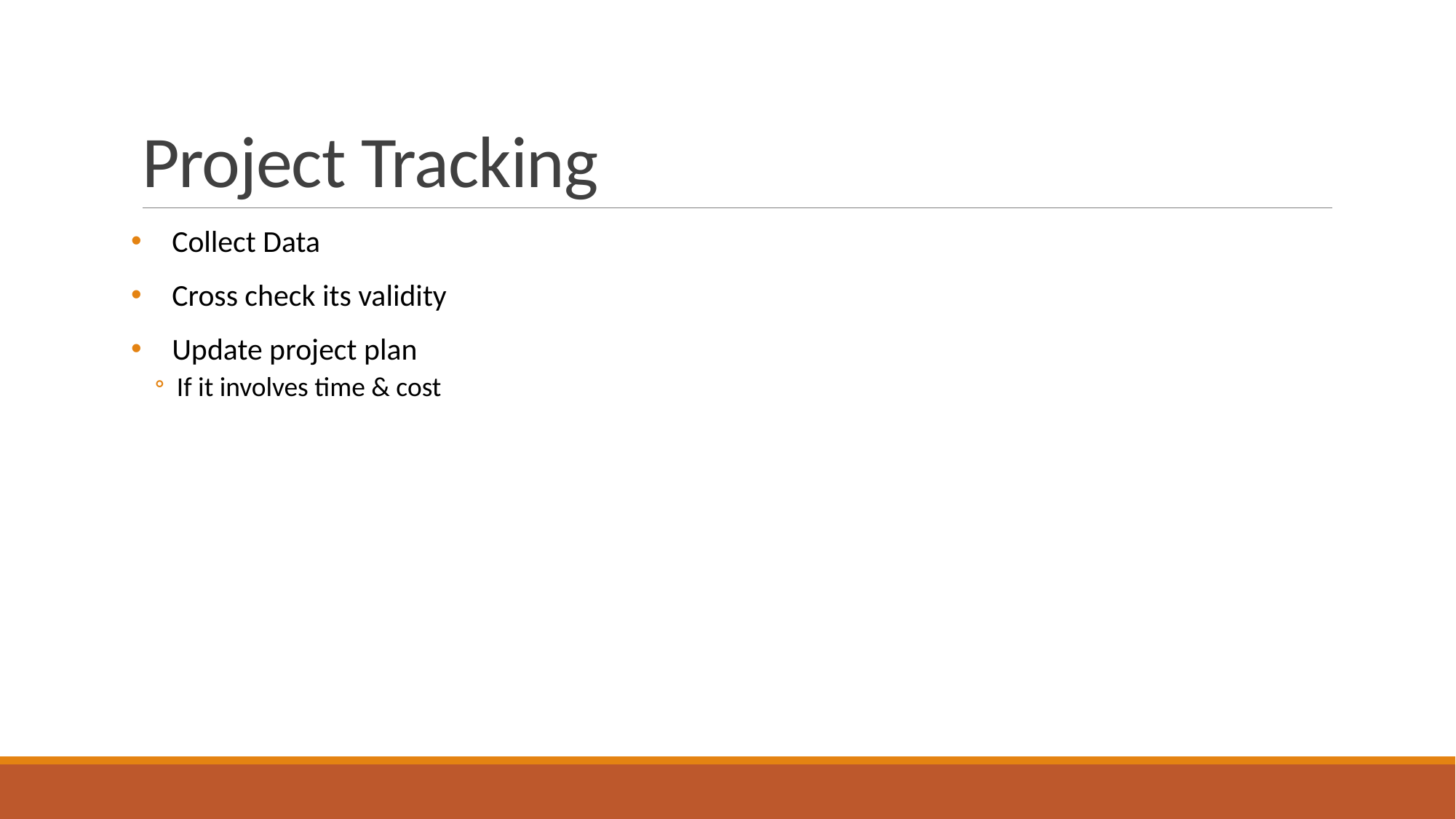

# Project Tracking
Collect Data
Cross check its validity
Update project plan
If it involves time & cost